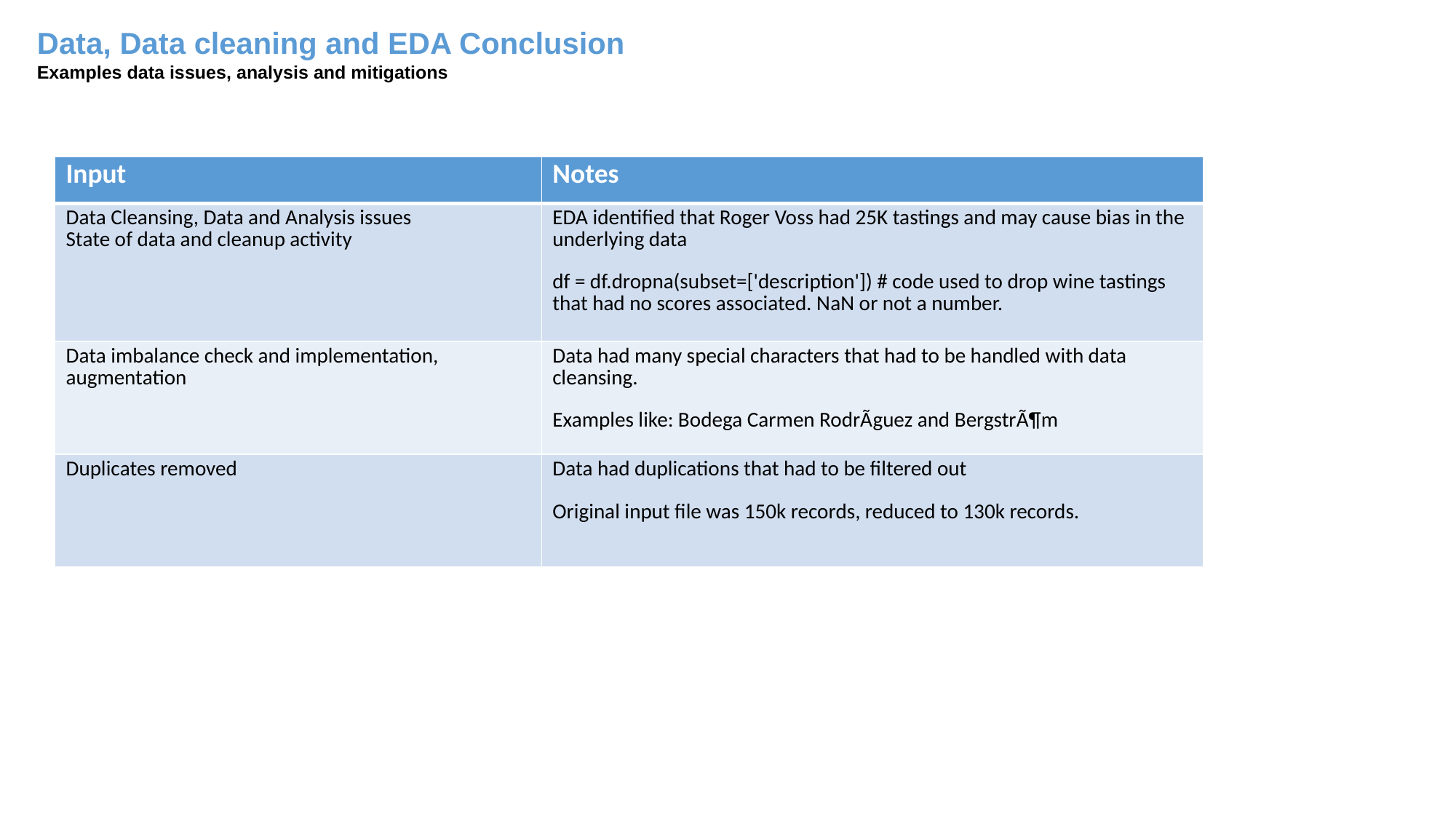

Data, Data cleaning and EDA Conclusion
Examples data issues, analysis and mitigations
| Input | Notes |
| --- | --- |
| Data Cleansing, Data and Analysis issues State of data and cleanup activity | EDA identified that Roger Voss had 25K tastings and may cause bias in the underlying data df = df.dropna(subset=['description']) # code used to drop wine tastings that had no scores associated. NaN or not a number. |
| Data imbalance check and implementation, augmentation | Data had many special characters that had to be handled with data cleansing. Examples like: Bodega Carmen RodrÃ­guez and BergstrÃ¶m |
| Duplicates removed | Data had duplications that had to be filtered out Original input file was 150k records, reduced to 130k records. |